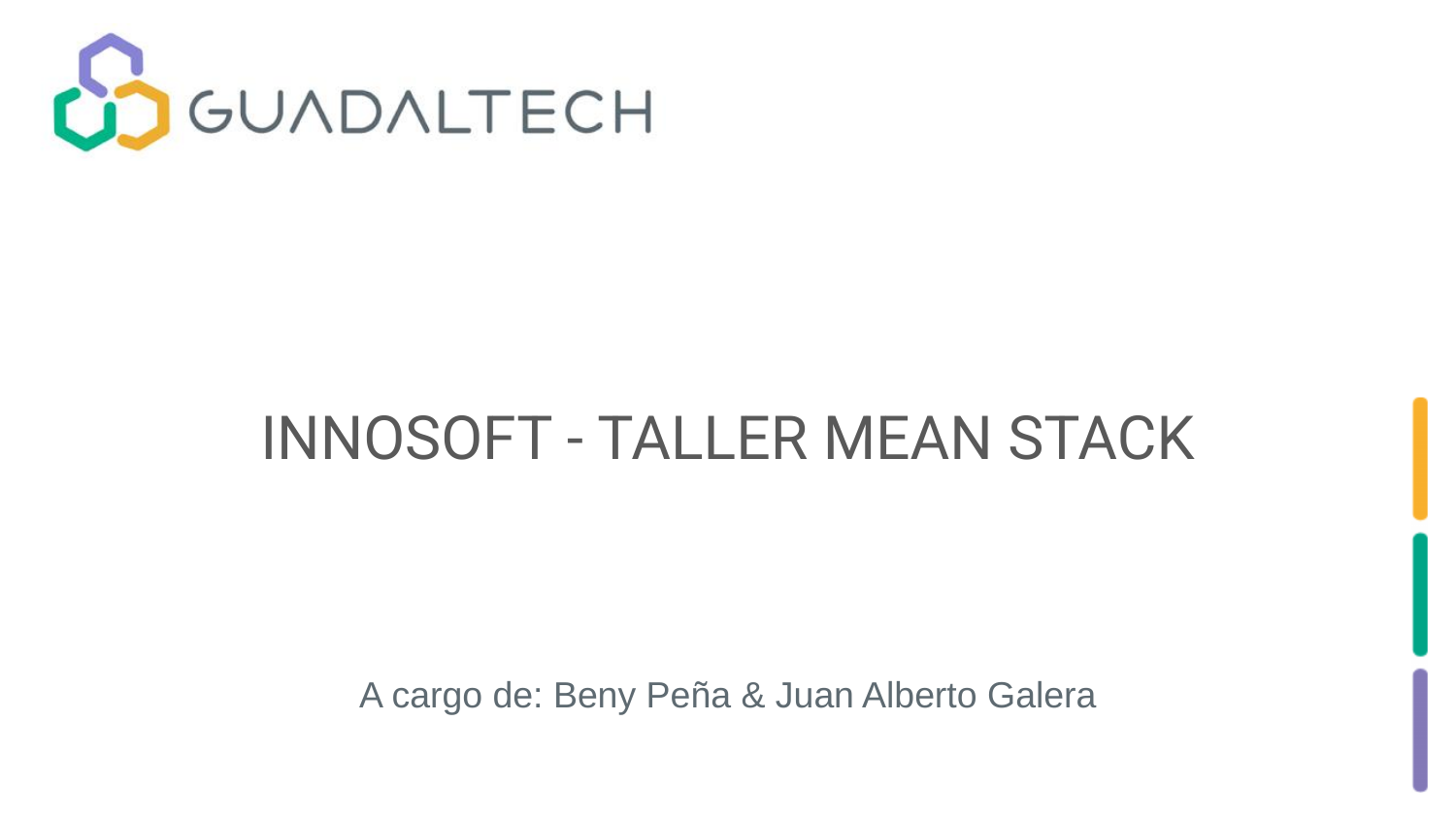

# INNOSOFT - TALLER MEAN STACK
A cargo de: Beny Peña & Juan Alberto Galera